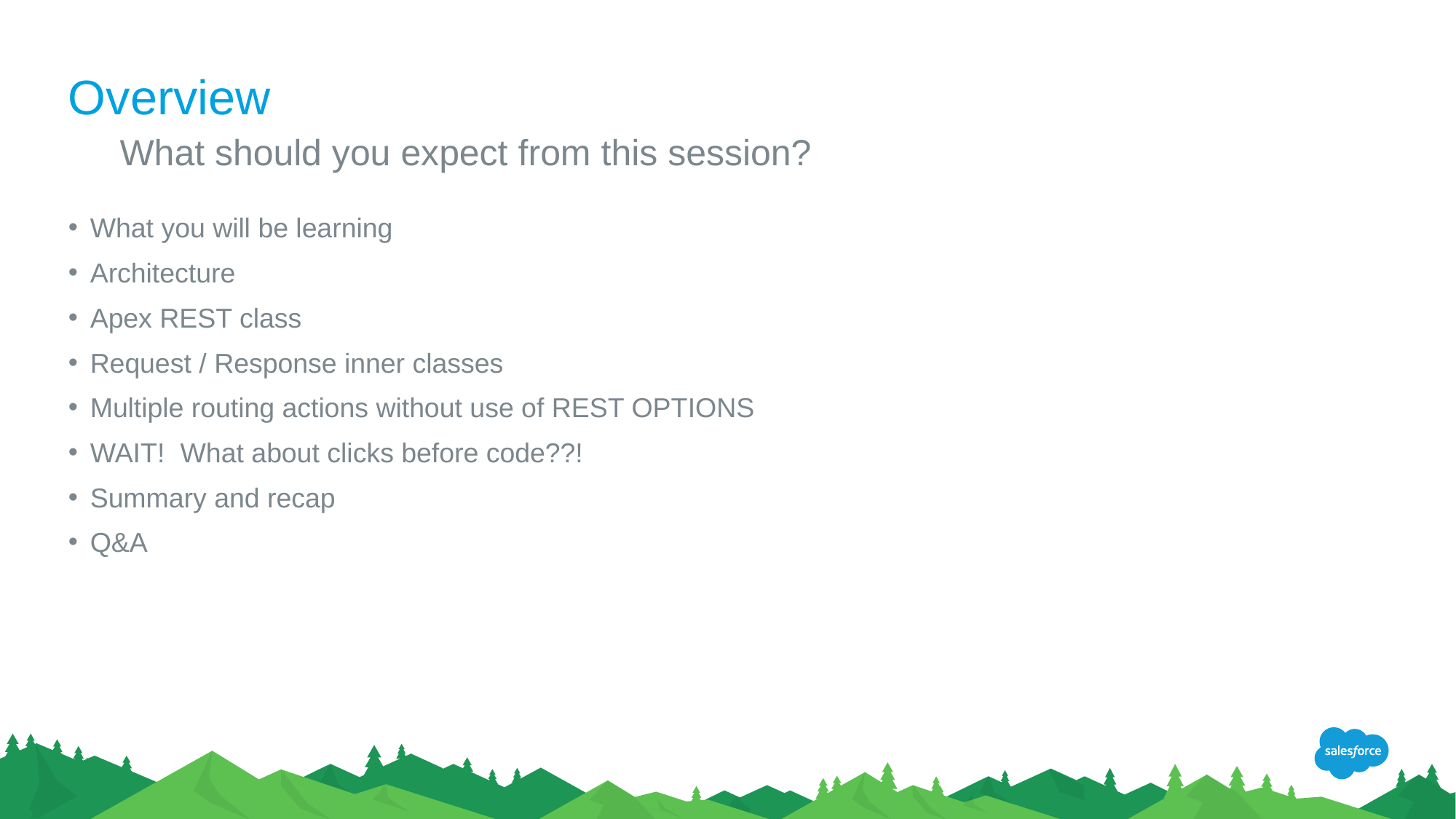

# Overview
What should you expect from this session?
What you will be learning
Architecture
Apex REST class
Request / Response inner classes
Multiple routing actions without use of REST OPTIONS
WAIT!  What about clicks before code??!
Summary and recap
Q&A